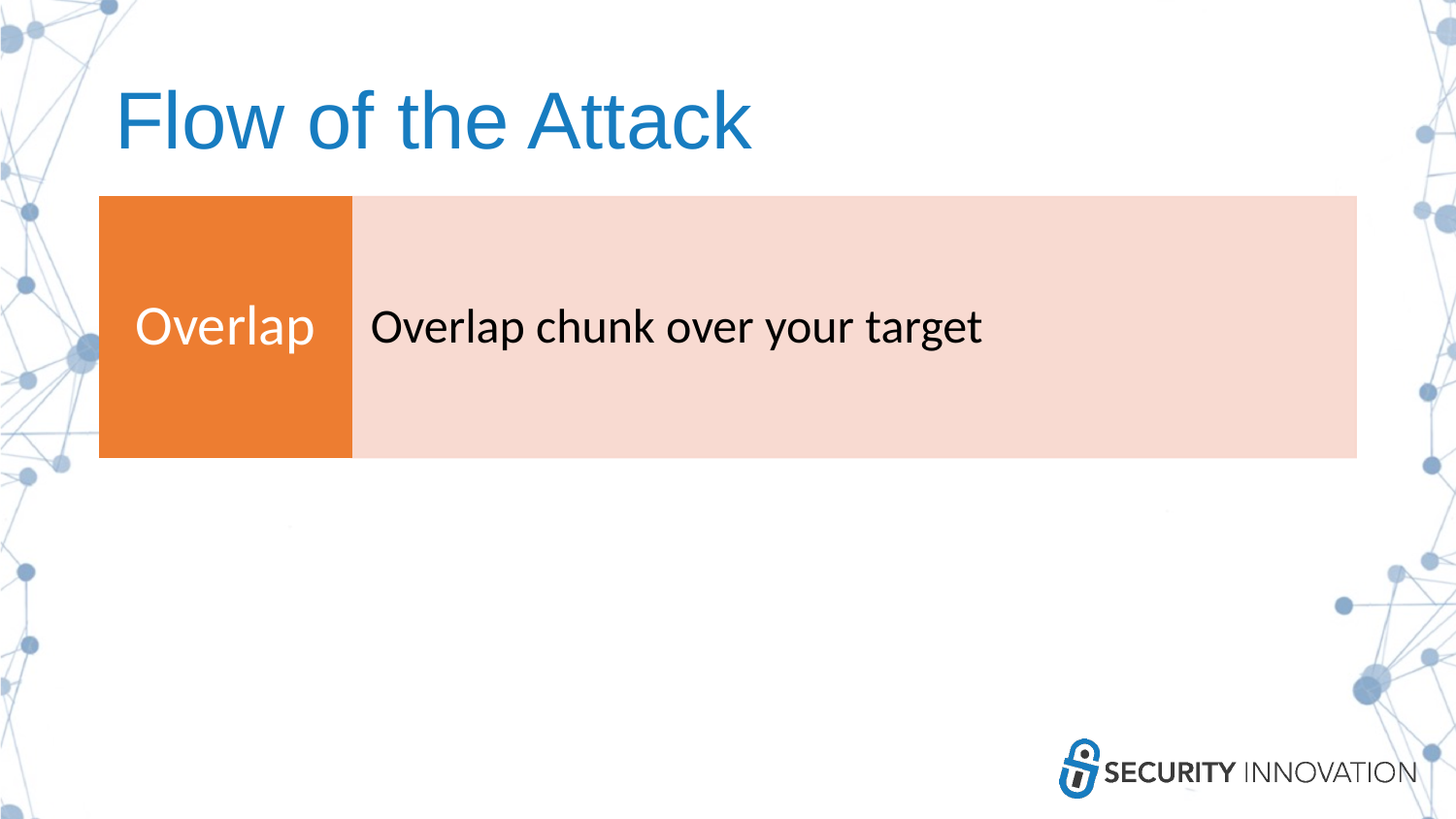

# Flow of the Attack
Overlap chunk over your target
Overlap